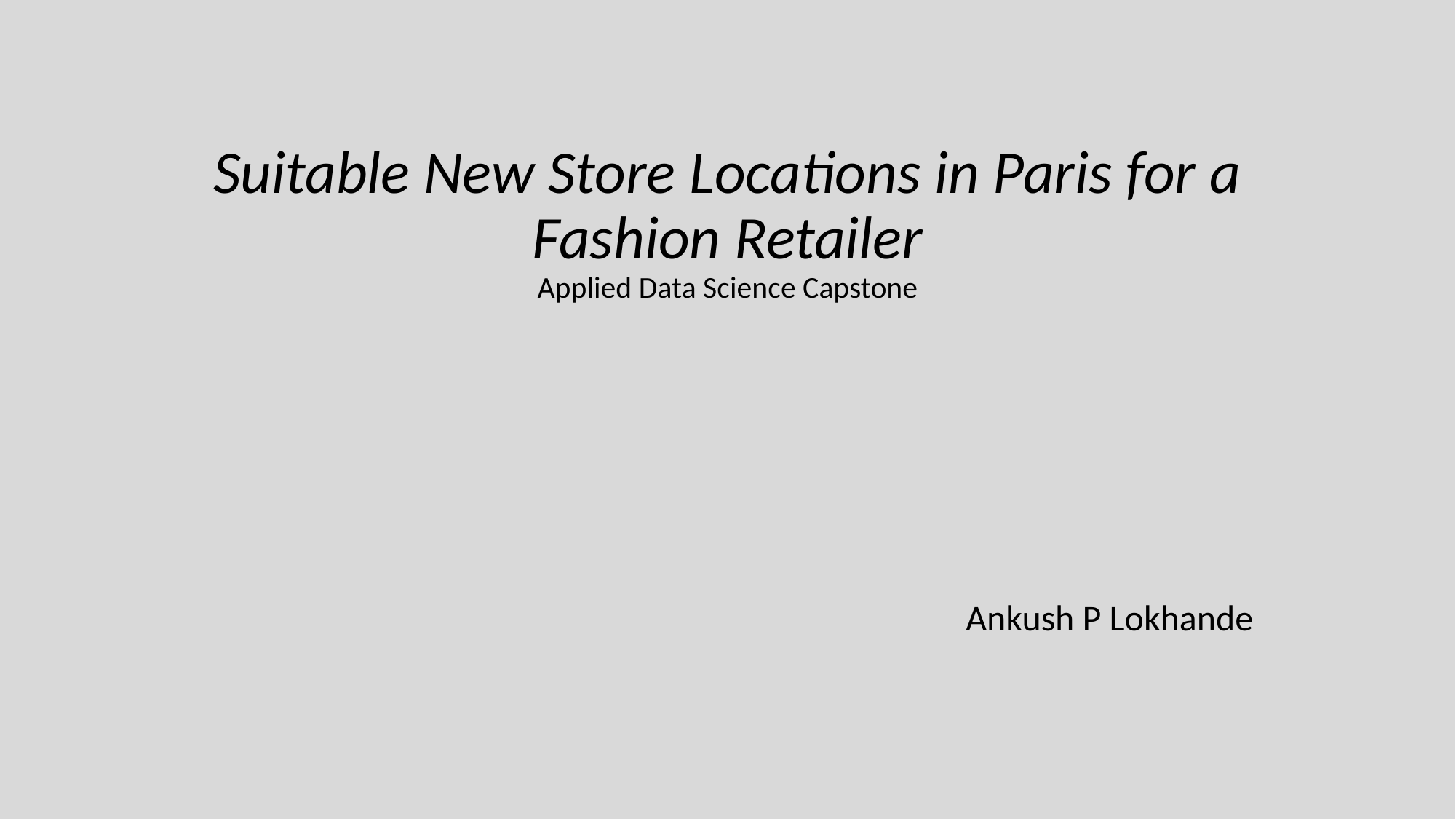

# Suitable New Store Locations in Paris for a Fashion Retailer Applied Data Science Capstone

							Ankush P Lokhande